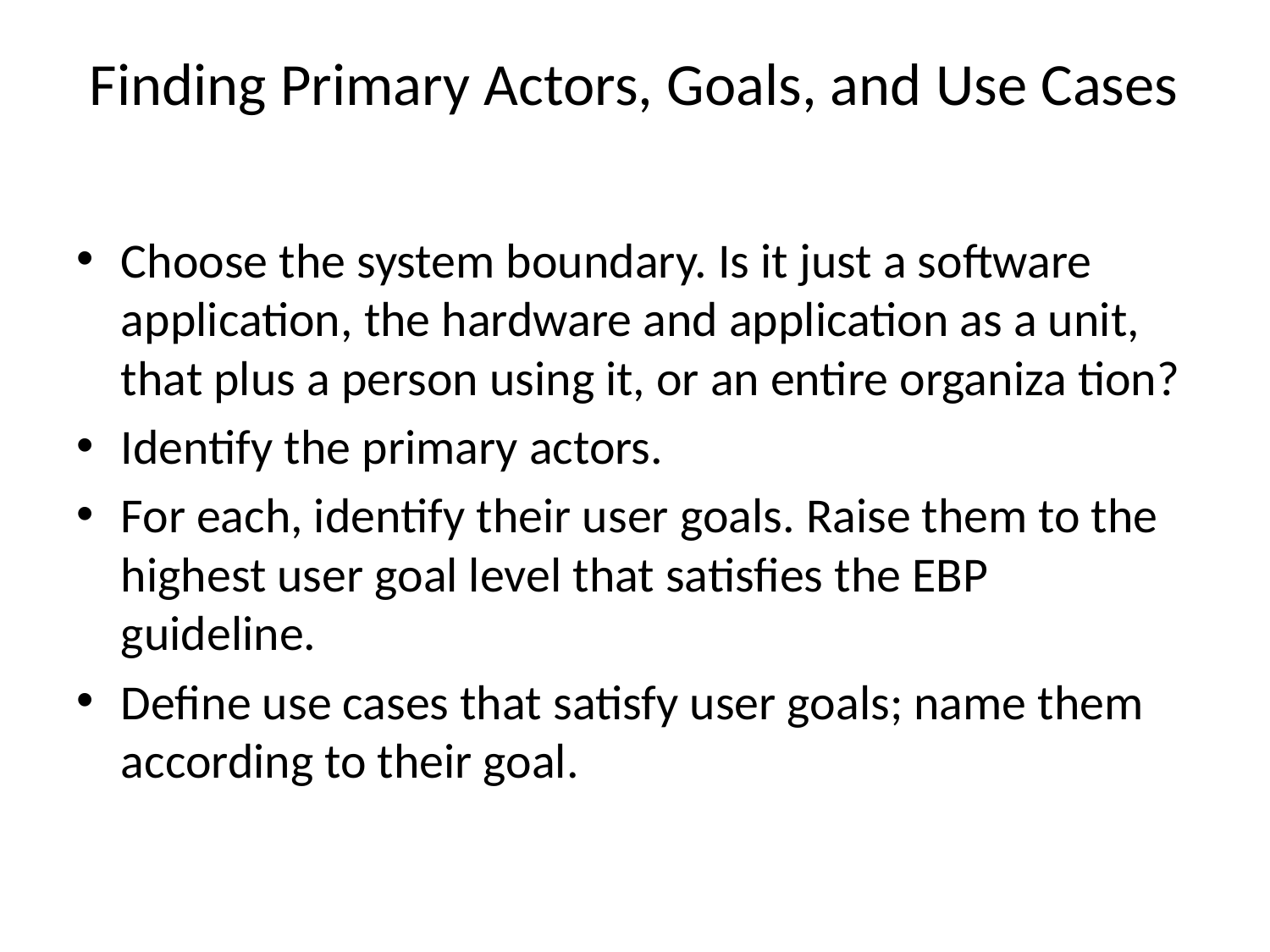

# Finding Primary Actors, Goals, and Use Cases
Choose the system boundary. Is it just a software application, the hardware and application as a unit, that plus a person using it, or an entire organiza tion?
Identify the primary actors.
For each, identify their user goals. Raise them to the highest user goal level that satisfies the EBP guideline.
Define use cases that satisfy user goals; name them according to their goal.